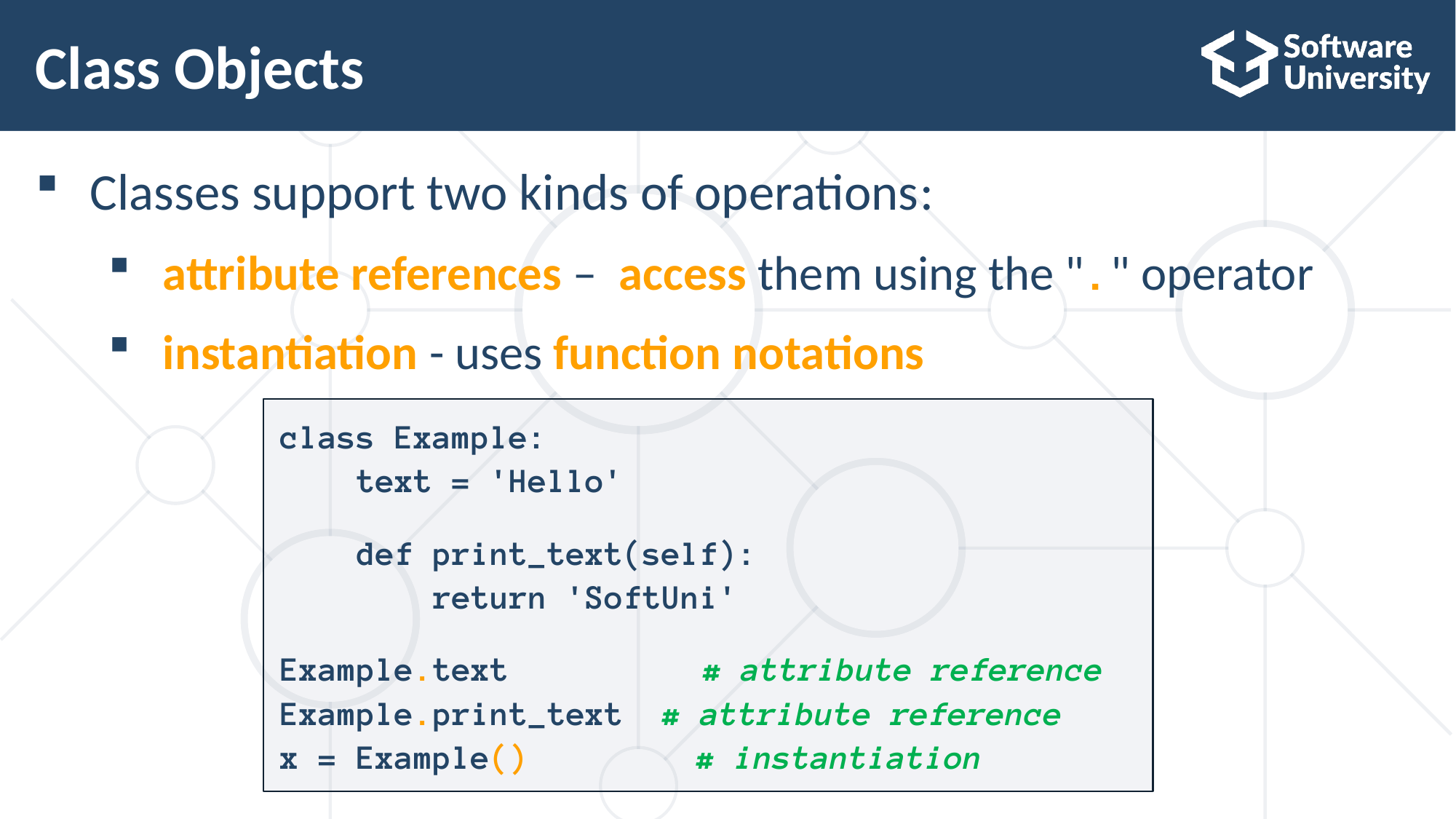

# Class Objects
Classes support two kinds of operations:
attribute references –  access them using the "." operator
instantiation - uses function notations
class Example:
    text = 'Hello'

    def print_text(self):
        return 'SoftUni'

Example.text	     # attribute reference
Example.print_text  # attribute reference
x = Example()	     # instantiation